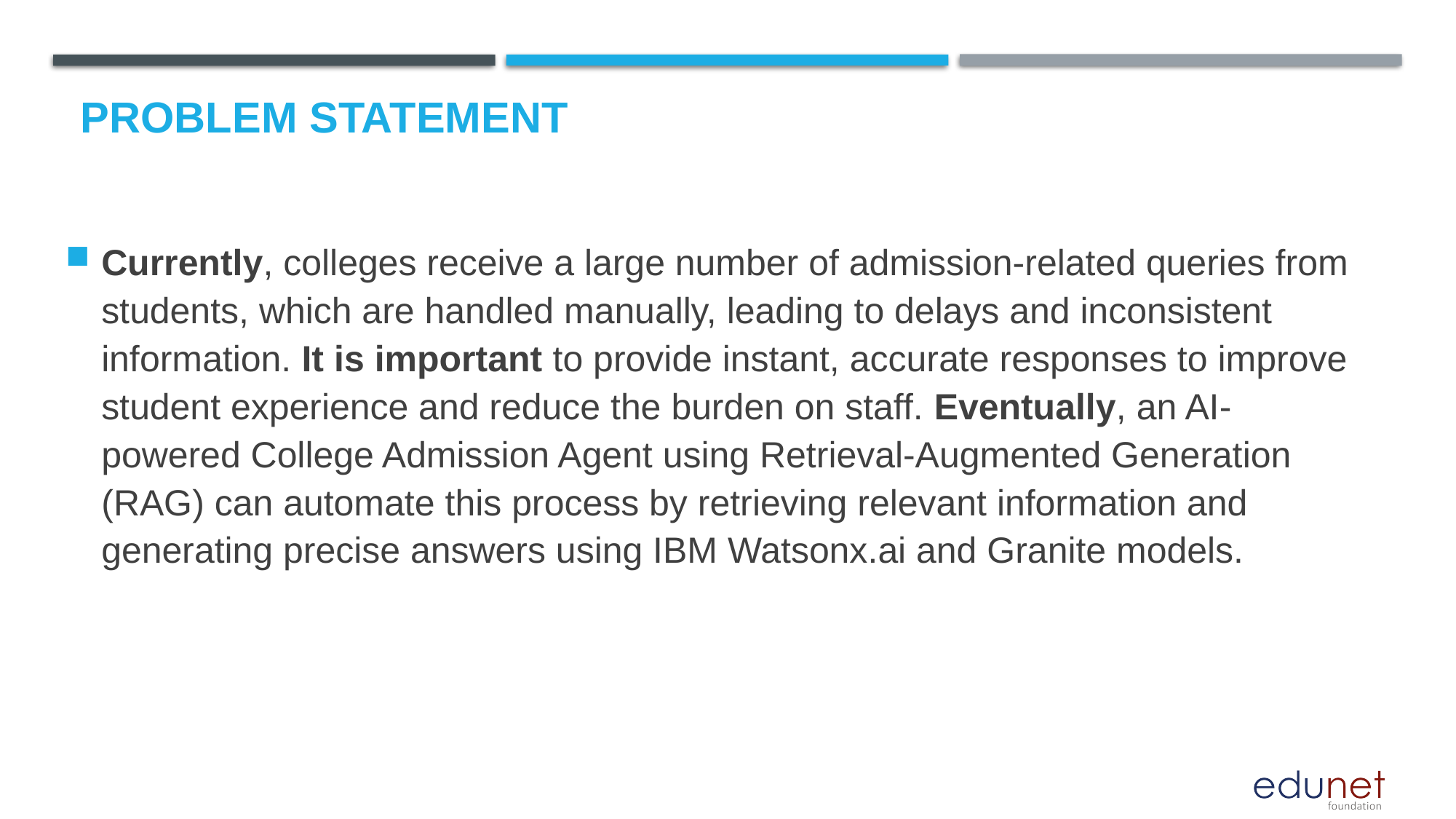

# Problem Statement
Currently, colleges receive a large number of admission-related queries from students, which are handled manually, leading to delays and inconsistent information. It is important to provide instant, accurate responses to improve student experience and reduce the burden on staff. Eventually, an AI-powered College Admission Agent using Retrieval-Augmented Generation (RAG) can automate this process by retrieving relevant information and generating precise answers using IBM Watsonx.ai and Granite models.